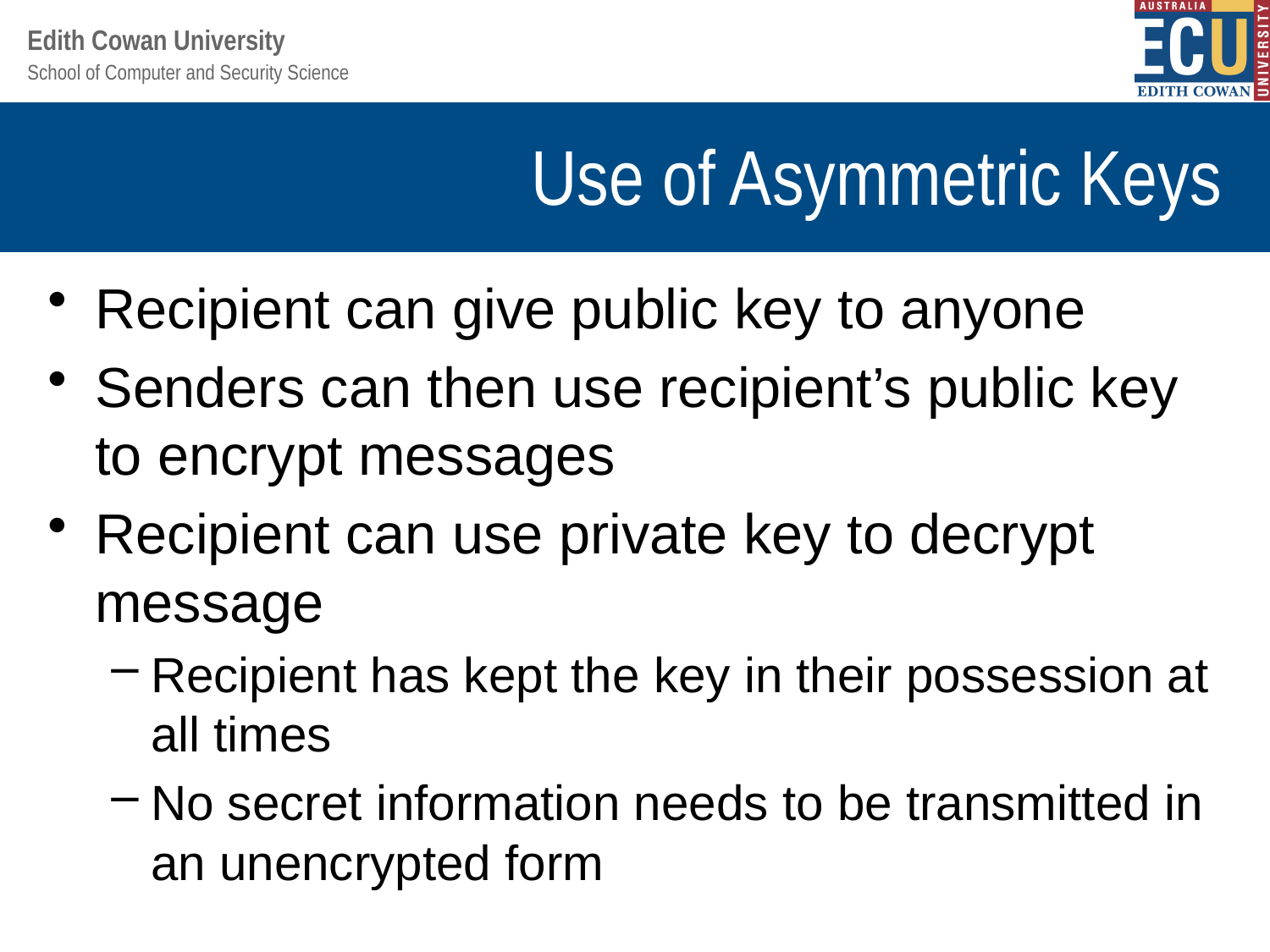

# Use of Asymmetric Keys
Recipient can give public key to anyone
Senders can then use recipient’s public key to encrypt messages
Recipient can use private key to decrypt message
Recipient has kept the key in their possession at all times
No secret information needs to be transmitted in an unencrypted form